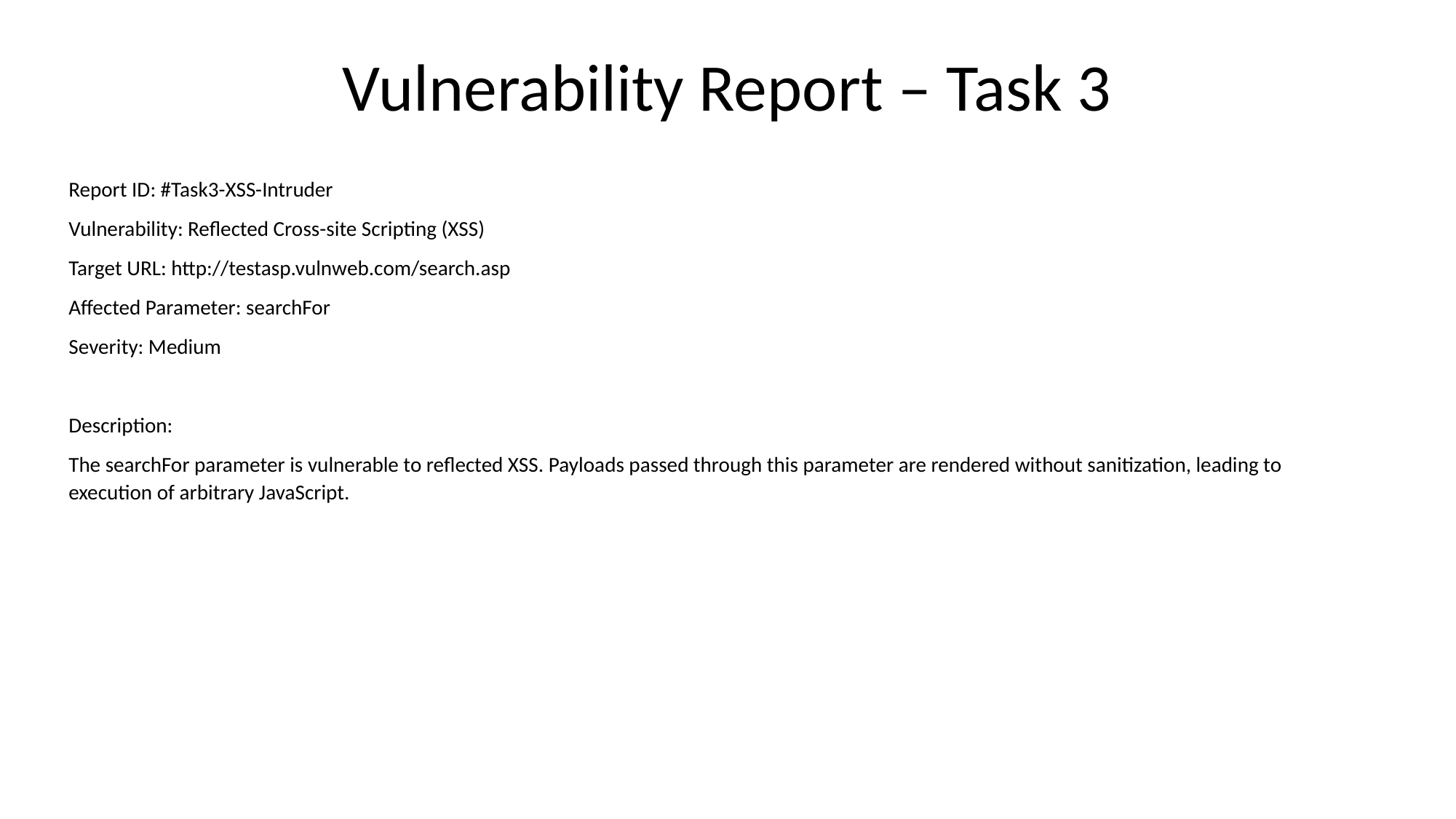

# Vulnerability Report – Task 3
Report ID: #Task3-XSS-Intruder
Vulnerability: Reflected Cross-site Scripting (XSS)
Target URL: http://testasp.vulnweb.com/search.asp
Affected Parameter: searchFor
Severity: Medium

Description:
The searchFor parameter is vulnerable to reflected XSS. Payloads passed through this parameter are rendered without sanitization, leading to execution of arbitrary JavaScript.